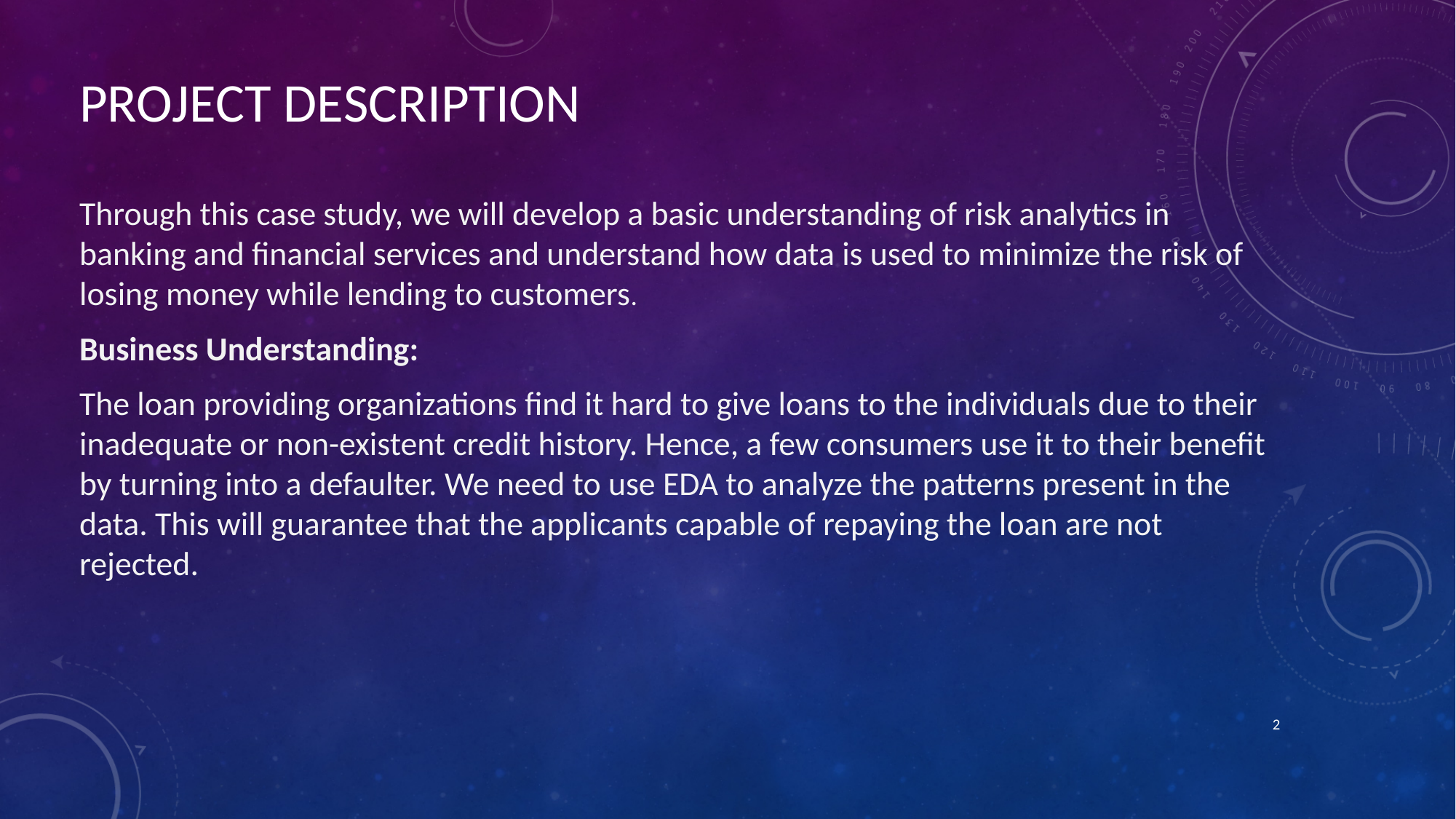

# PROJECT DESCRIPTION
Through this case study, we will develop a basic understanding of risk analytics in banking and financial services and understand how data is used to minimize the risk of losing money while lending to customers.
Business Understanding:
The loan providing organizations find it hard to give loans to the individuals due to their inadequate or non-existent credit history. Hence, a few consumers use it to their benefit by turning into a defaulter. We need to use EDA to analyze the patterns present in the data. This will guarantee that the applicants capable of repaying the loan are not rejected.

2